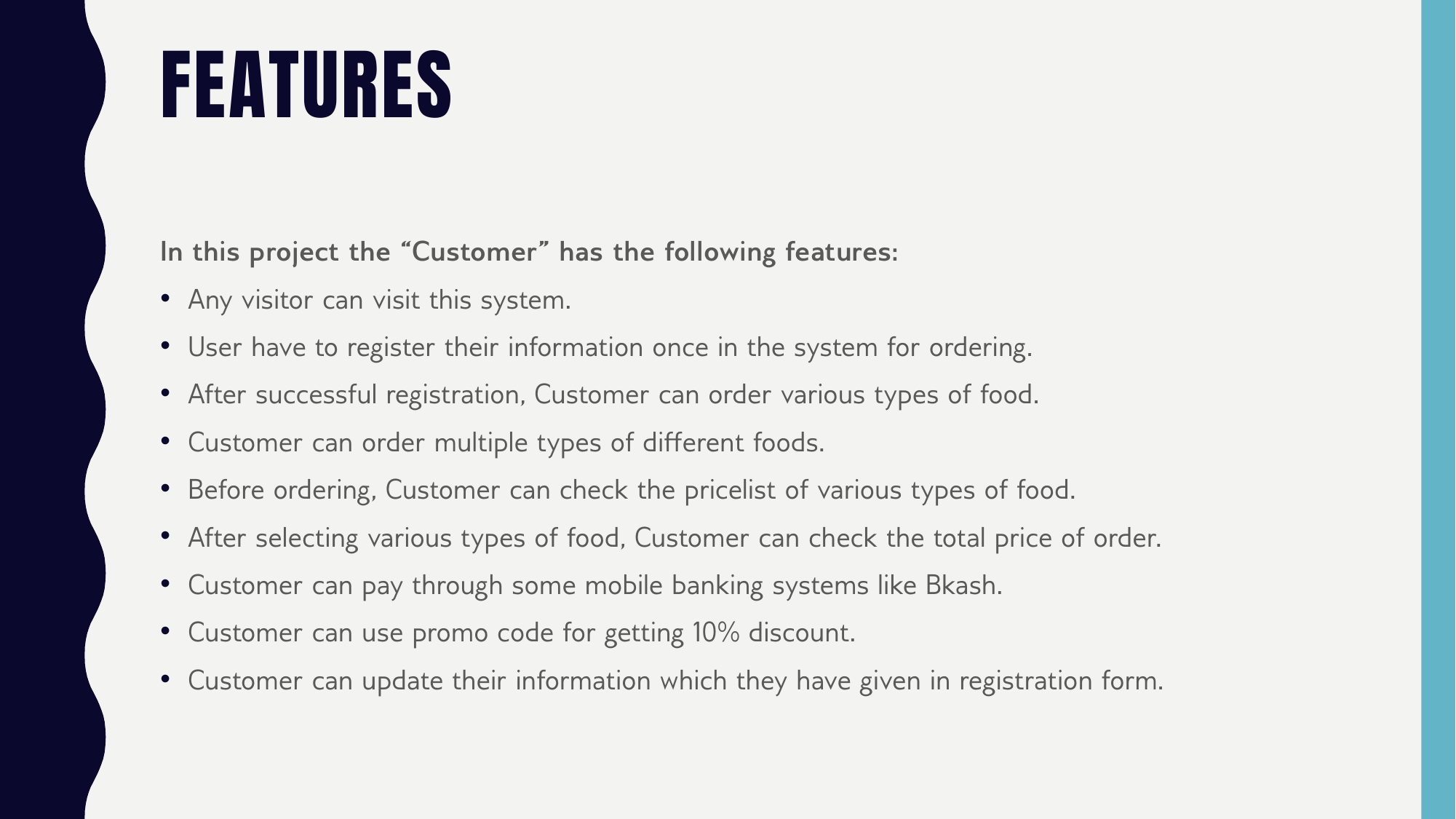

# Features
In this project the “Customer” has the following features:
Any visitor can visit this system.
User have to register their information once in the system for ordering.
After successful registration, Customer can order various types of food.
Customer can order multiple types of different foods.
Before ordering, Customer can check the pricelist of various types of food.
After selecting various types of food, Customer can check the total price of order.
Customer can pay through some mobile banking systems like Bkash.
Customer can use promo code for getting 10% discount.
Customer can update their information which they have given in registration form.